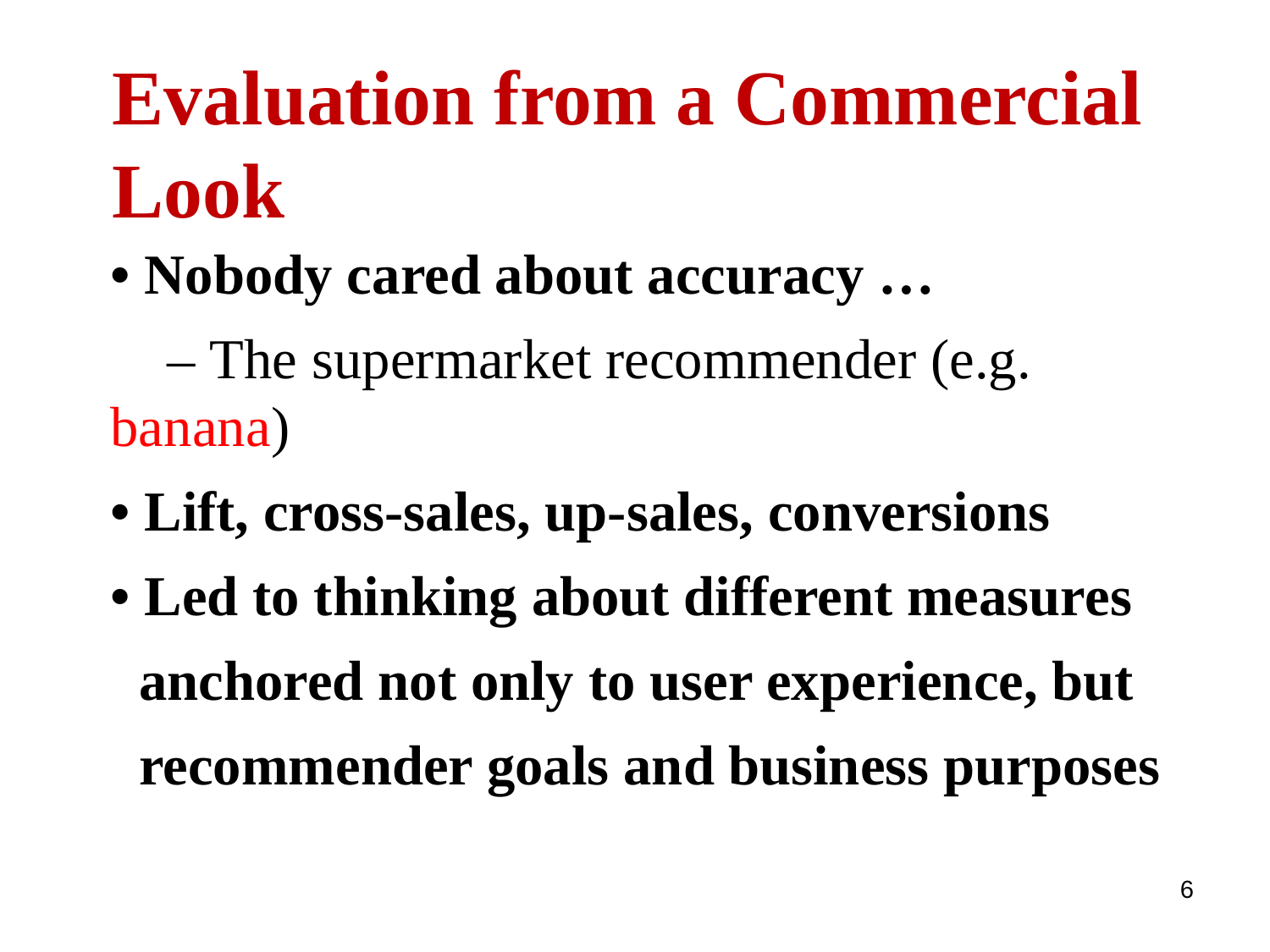

# Evaluation from a Commercial Look
• Nobody cared about accuracy …
    – The supermarket recommender (e.g. banana)
• Lift, cross-sales, up-sales, conversions
• Led to thinking about different measures
  anchored not only to user experience, but
  recommender goals and business purposes
6